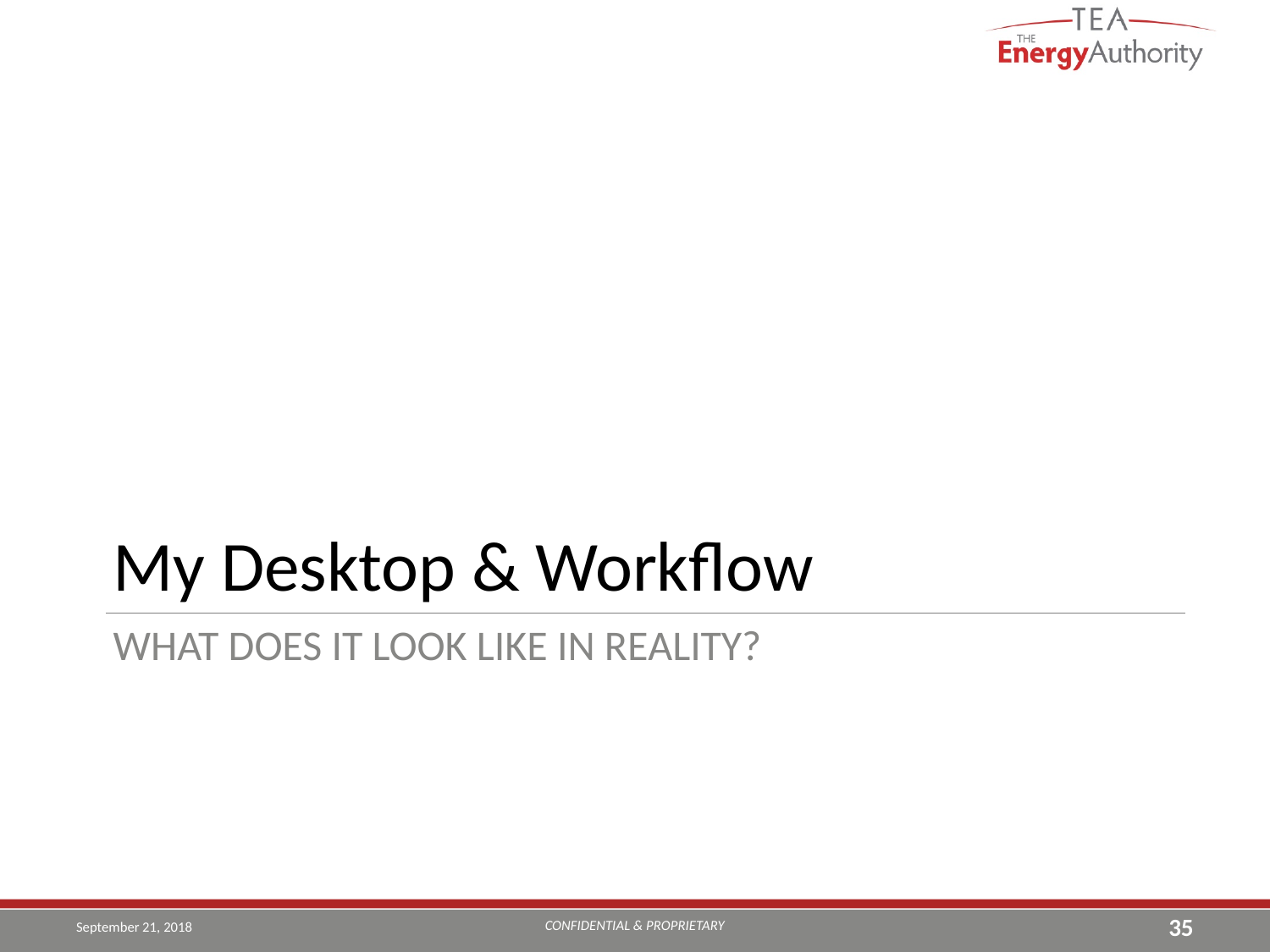

My Desktop & Workflow
# What does it look like in reality?
CONFIDENTIAL & PROPRIETARY
September 21, 2018
35